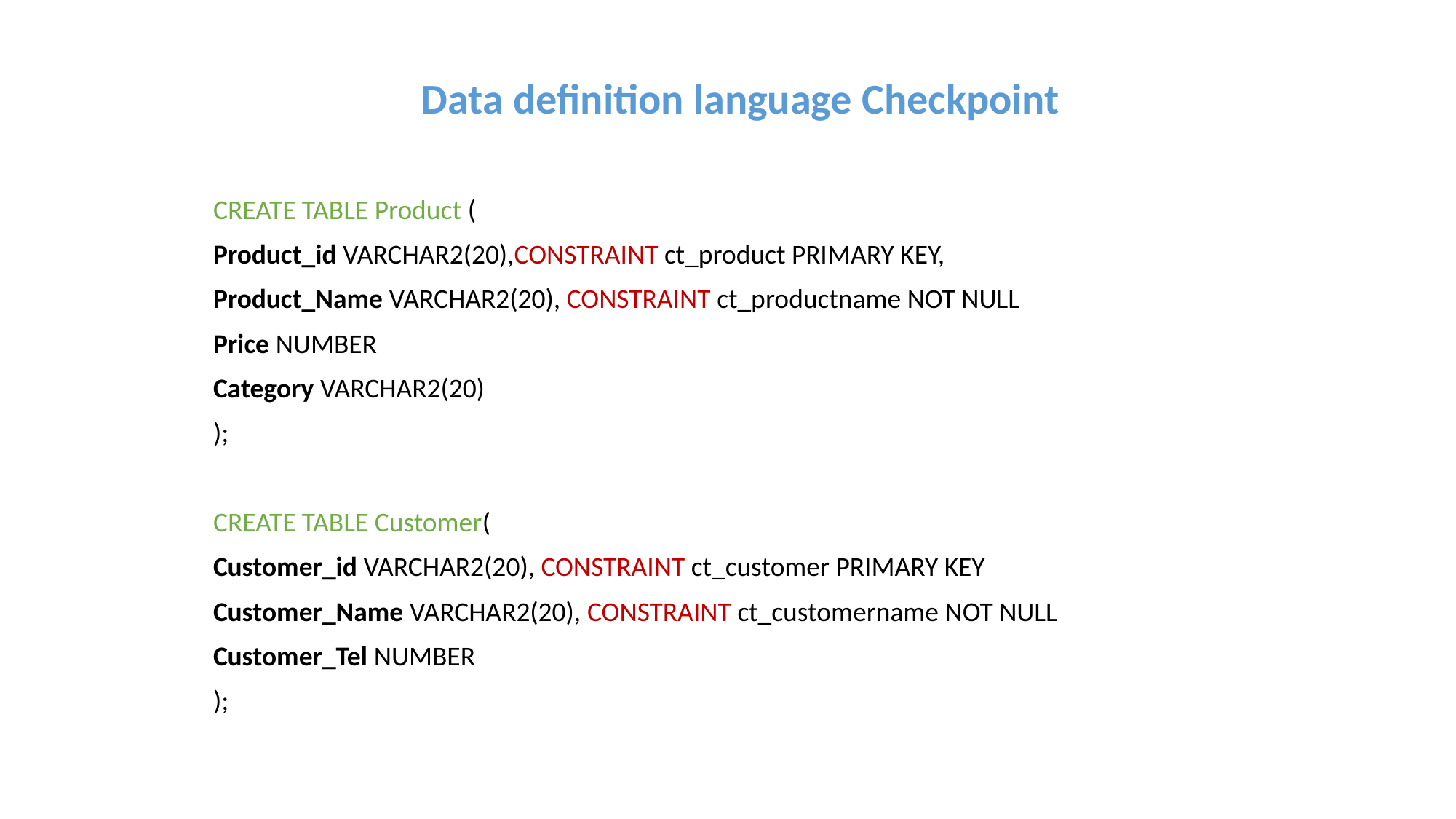

# Data definition language Checkpoint

CREATE TABLE Product (
Product_id VARCHAR2(20),CONSTRAINT ct_product PRIMARY KEY,
Product_Name VARCHAR2(20), CONSTRAINT ct_productname NOT NULL
Price NUMBER
Category VARCHAR2(20)
);

CREATE TABLE Customer(
Customer_id VARCHAR2(20), CONSTRAINT ct_customer PRIMARY KEY
Customer_Name VARCHAR2(20), CONSTRAINT ct_customername NOT NULL
Customer_Tel NUMBER
);